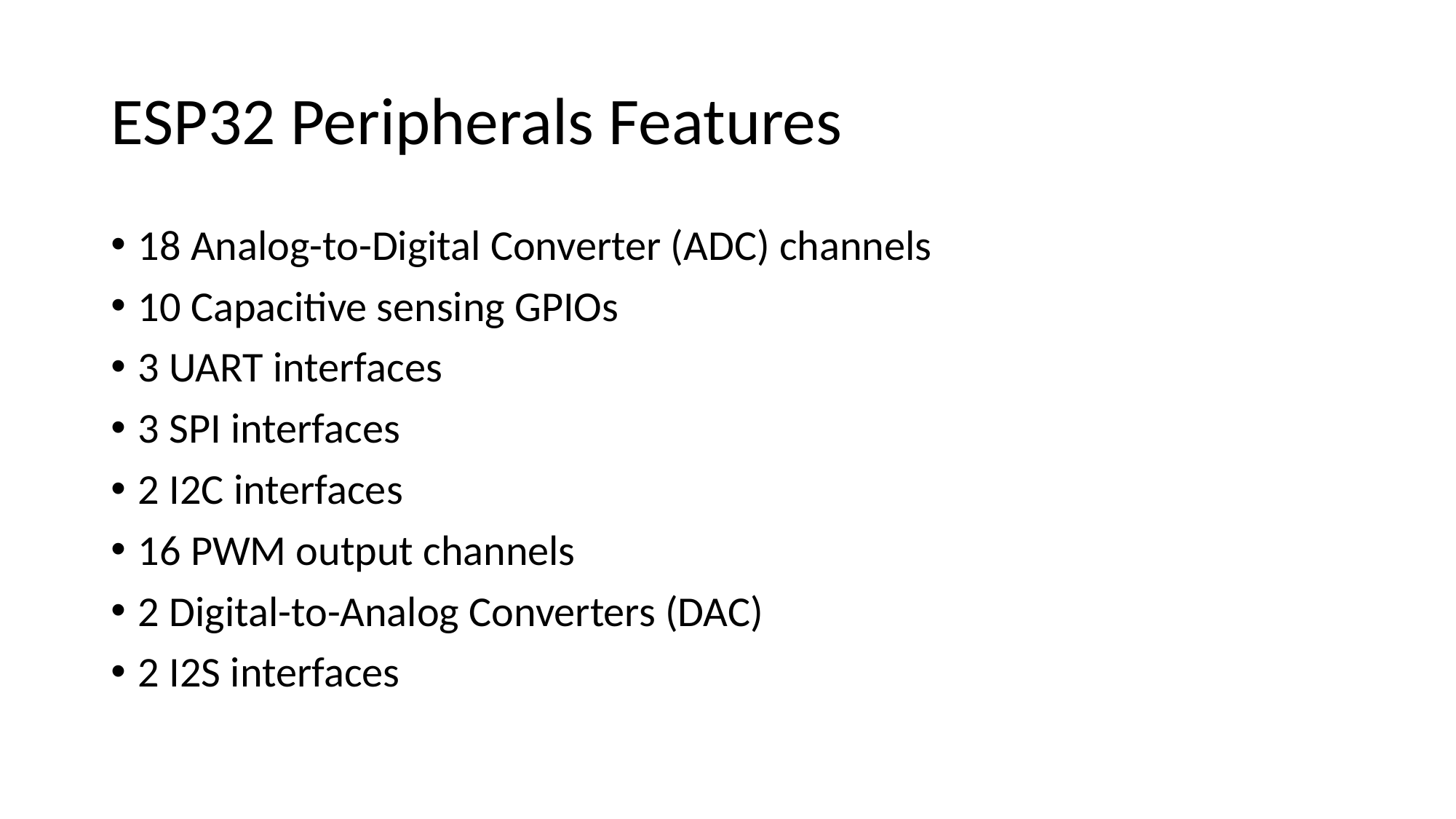

# ESP32 Peripherals Features
18 Analog-to-Digital Converter (ADC) channels
10 Capacitive sensing GPIOs
3 UART interfaces
3 SPI interfaces
2 I2C interfaces
16 PWM output channels
2 Digital-to-Analog Converters (DAC)
2 I2S interfaces